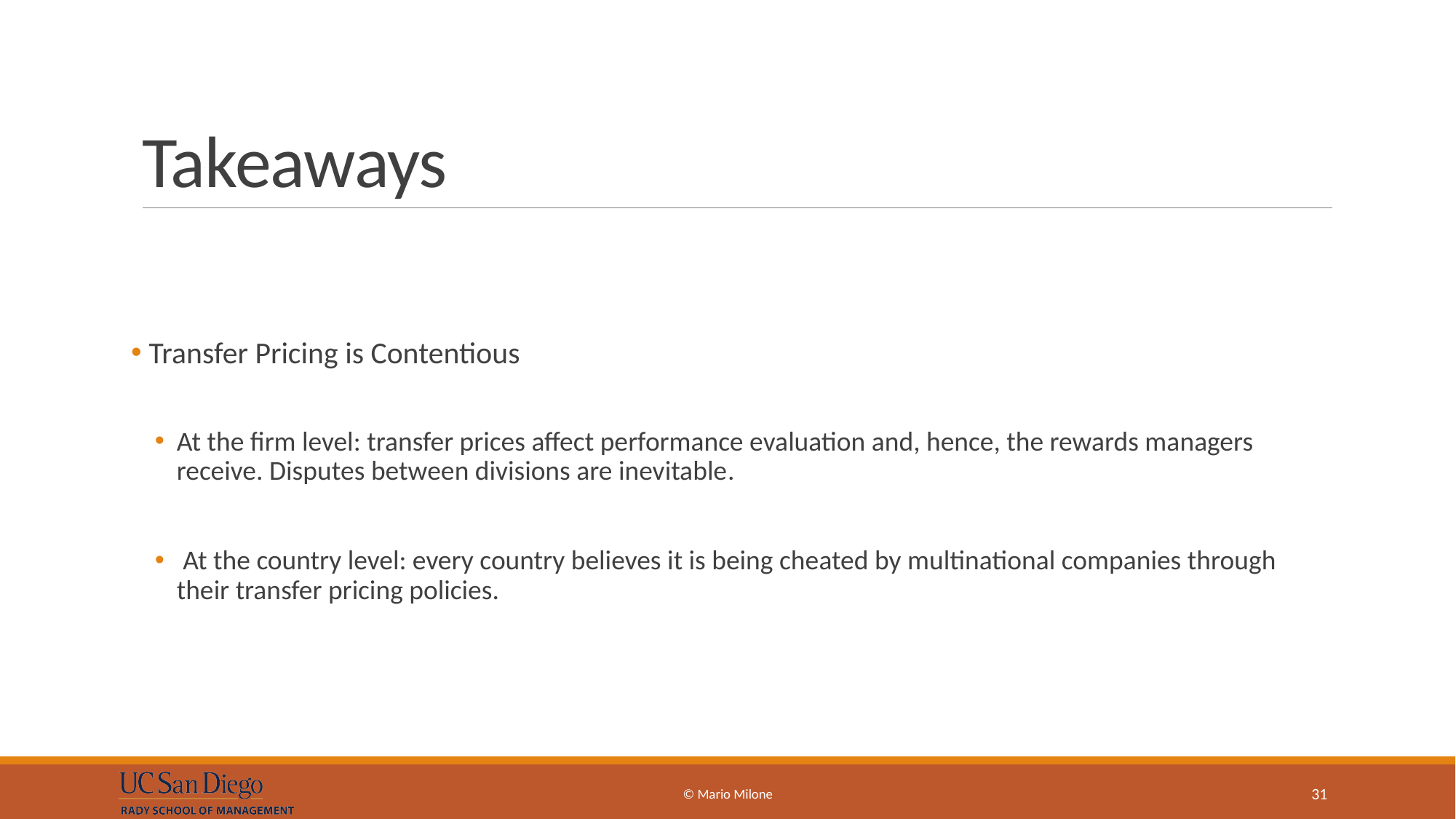

# Takeaways

 Transfer Pricing is Contentious

At the firm level: transfer prices affect performance evaluation and, hence, the rewards managers receive. Disputes between divisions are inevitable.

 At the country level: every country believes it is being cheated by multinational companies through their transfer pricing policies.
© Mario Milone
31